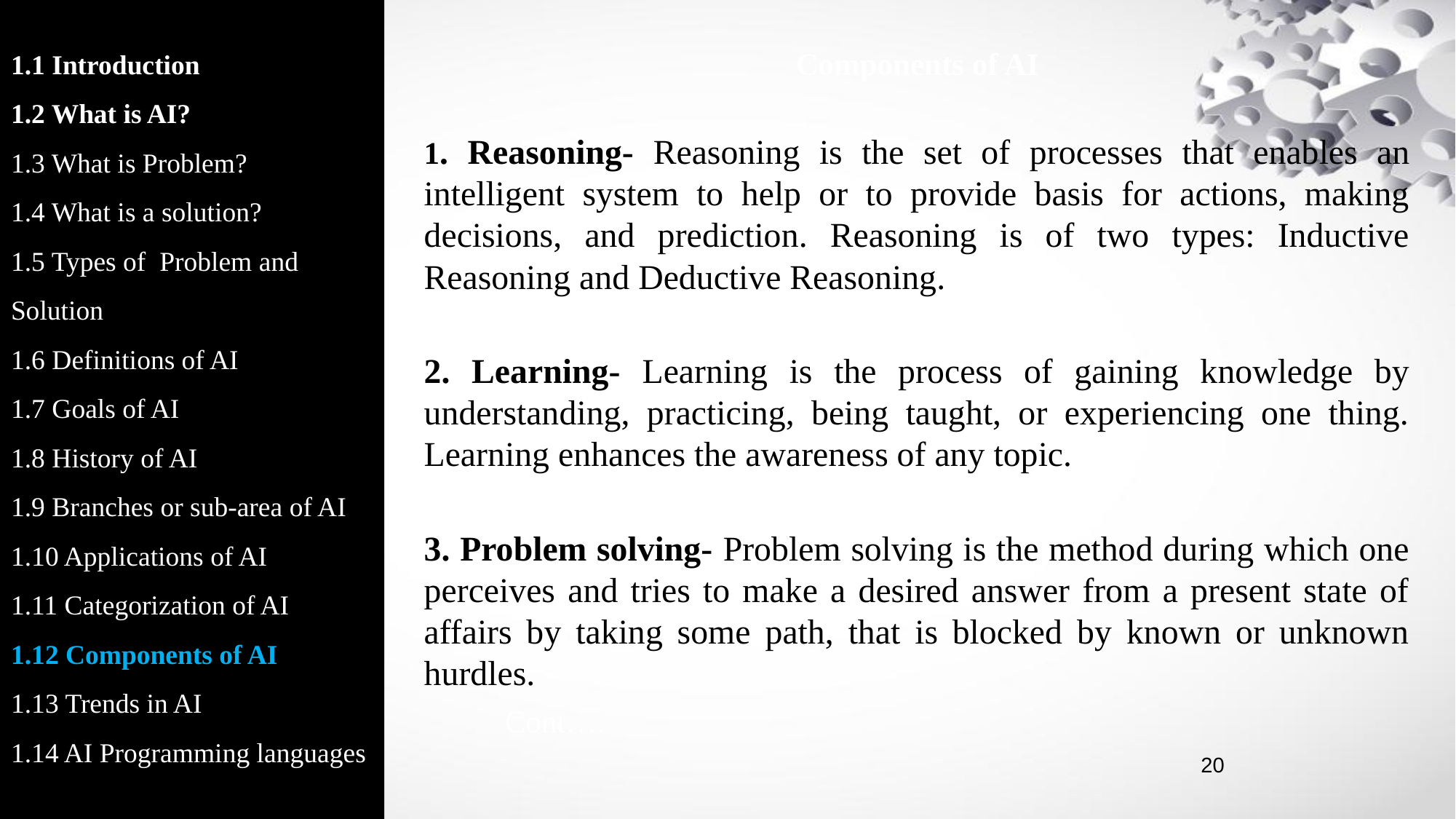

1.1 Introduction
1.2 What is AI?
1.3 What is Problem?
1.4 What is a solution?
1.5 Types of  Problem and Solution
1.6 Definitions of AI
1.7 Goals of AI
1.8 History of AI
1.9 Branches or sub-area of AI
1.10 Applications of AI
1.11 Categorization of AI
1.12 Components of AI
1.13 Trends in AI
1.14 AI Programming languages

Components of AI

1. Reasoning- Reasoning is the set of processes that enables an intelligent system to help or to provide basis for actions, making decisions, and prediction. Reasoning is of two types: Inductive Reasoning and Deductive Reasoning.

2. Learning- Learning is the process of gaining knowledge by understanding, practicing, being taught, or experiencing one thing. Learning enhances the awareness of any topic.

3. Problem solving- Problem solving is the method during which one perceives and tries to make a desired answer from a present state of affairs by taking some path, that is blocked by known or unknown hurdles.
																										Cont….

20